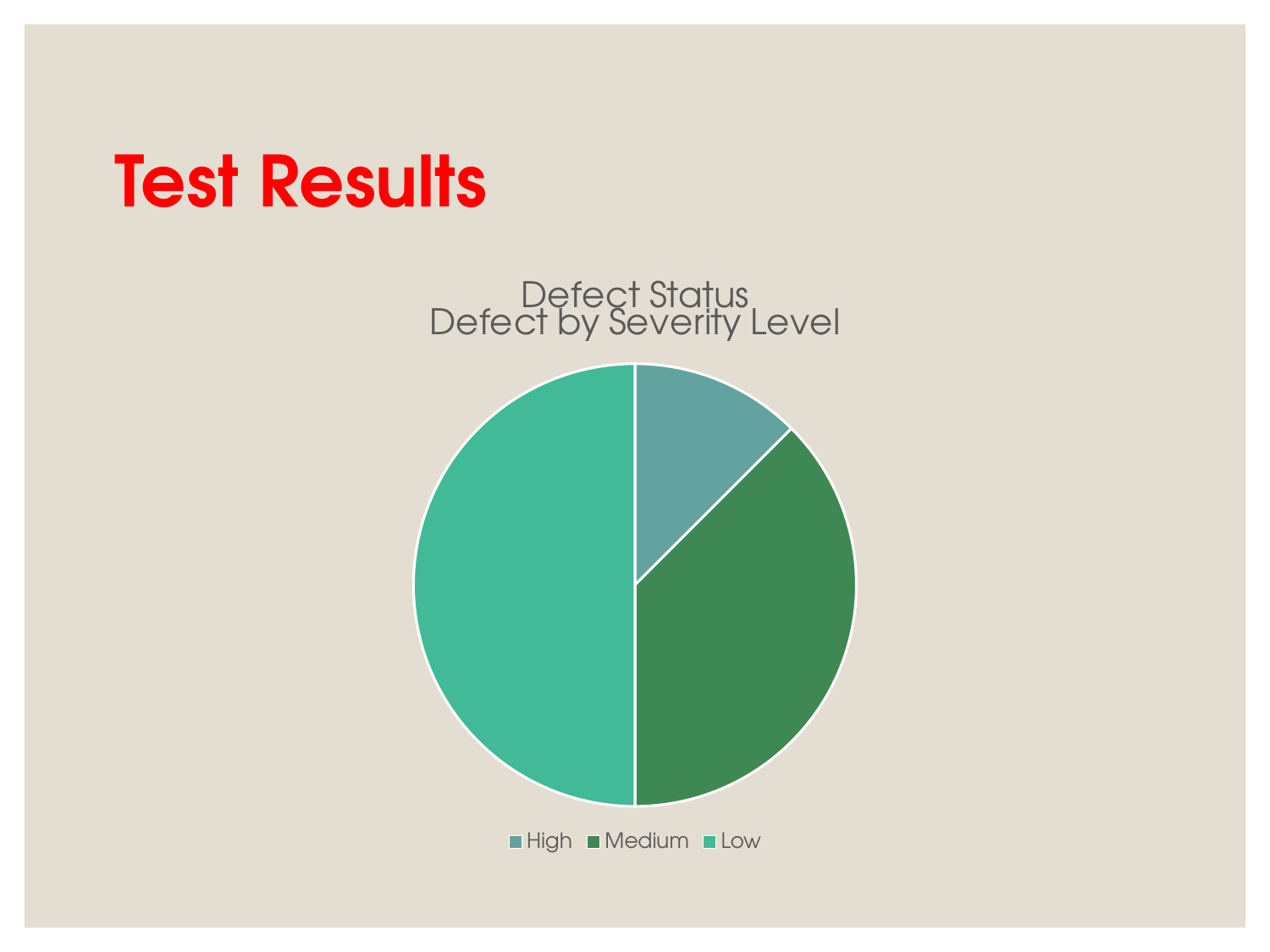

# Test Results

### Chart: Defect Status

| Category |
|---|

### Chart: Defect by Severity Level

| Category |  |
|---|---|
| High | 2.0 |
| Medium | 6.0 |
| Low | 8.0 |